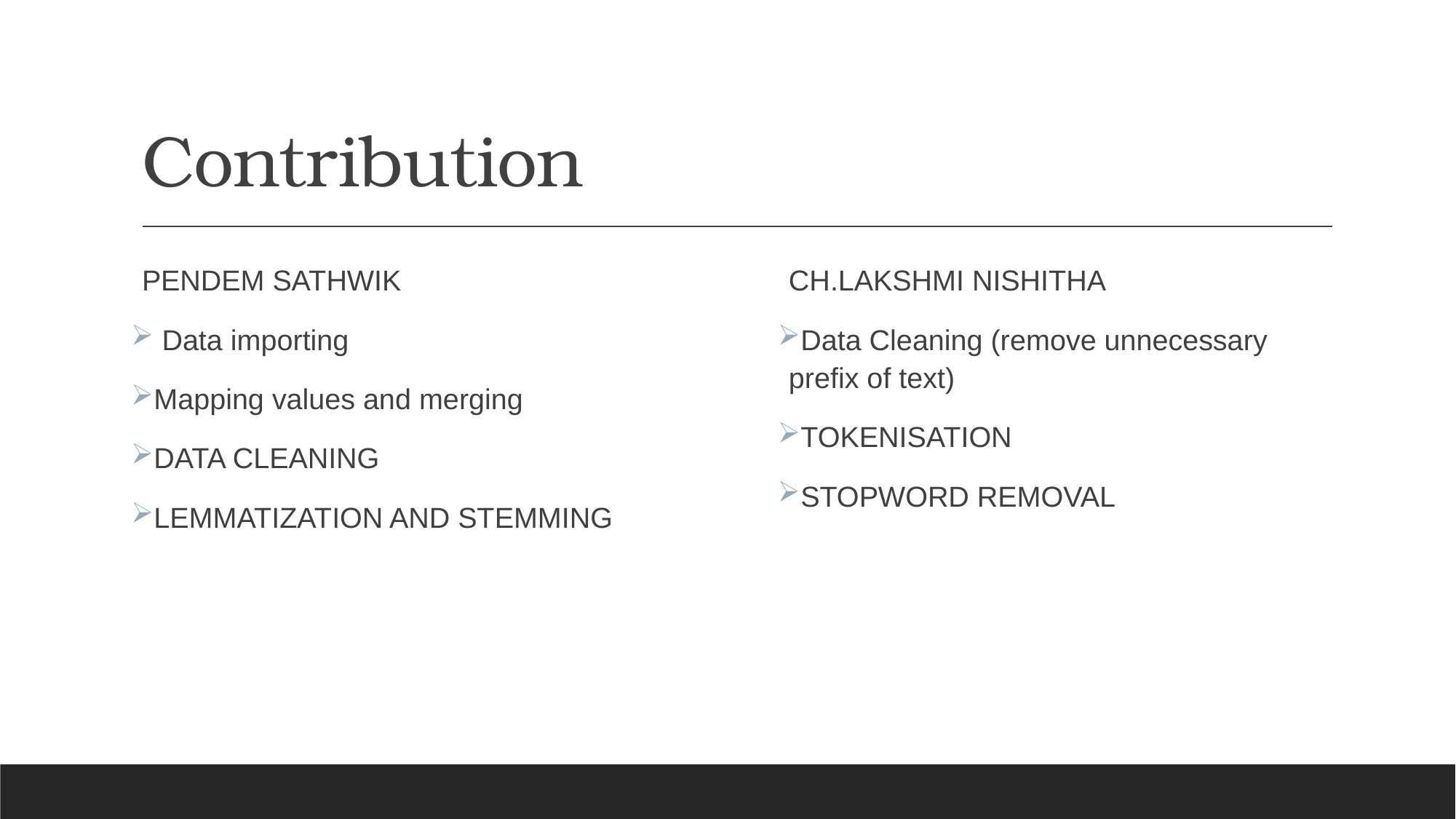

# Contribution
PENDEM SATHWIK
 Data importing
Mapping values and merging
DATA CLEANING
LEMMATIZATION AND STEMMING
CH.LAKSHMI NISHITHA
Data Cleaning (remove unnecessary prefix of text)
TOKENISATION
STOPWORD REMOVAL